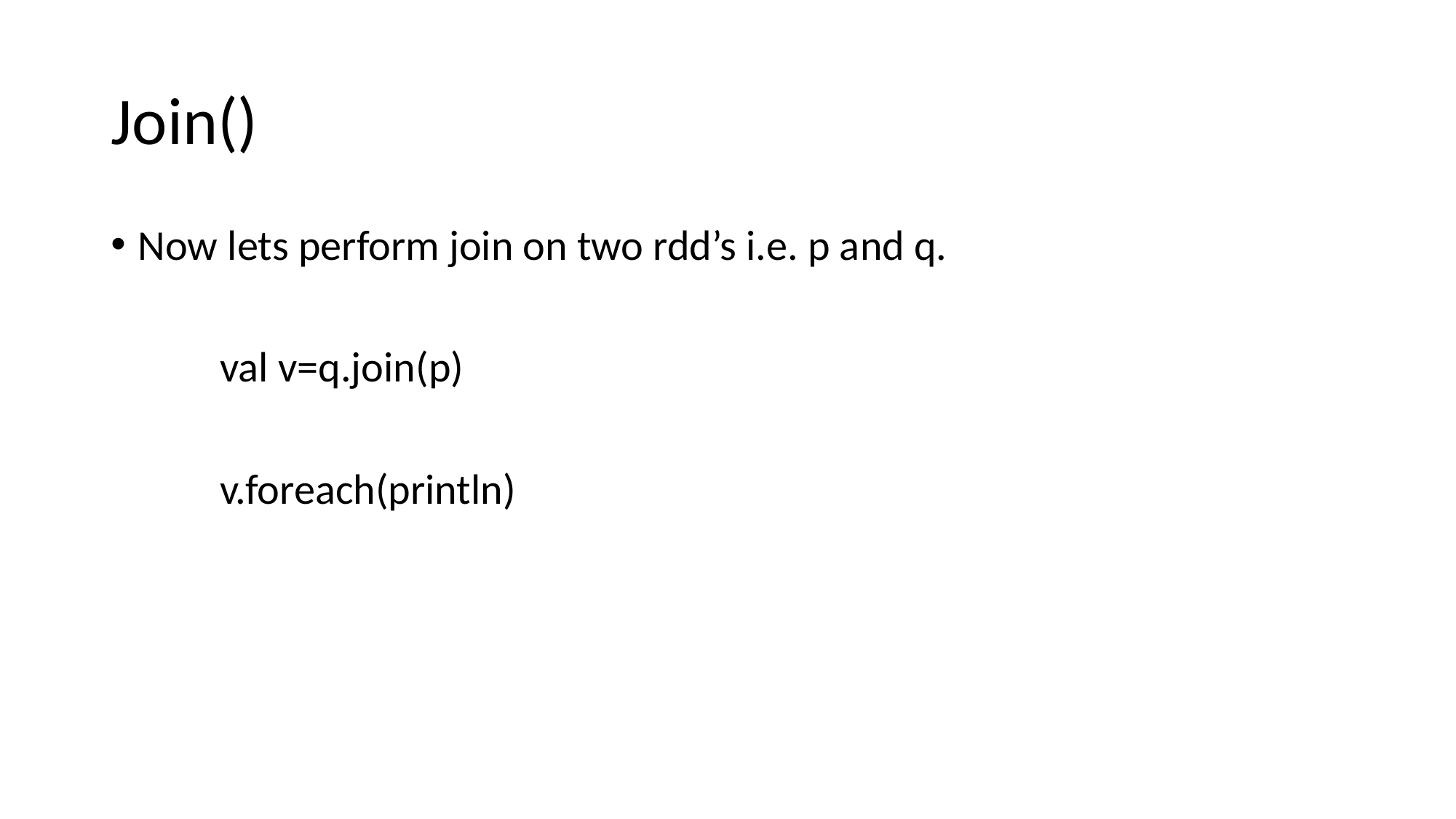

# Join()
Now lets perform join on two rdd’s i.e. p and q.

	val v=q.join(p)

	v.foreach(println)